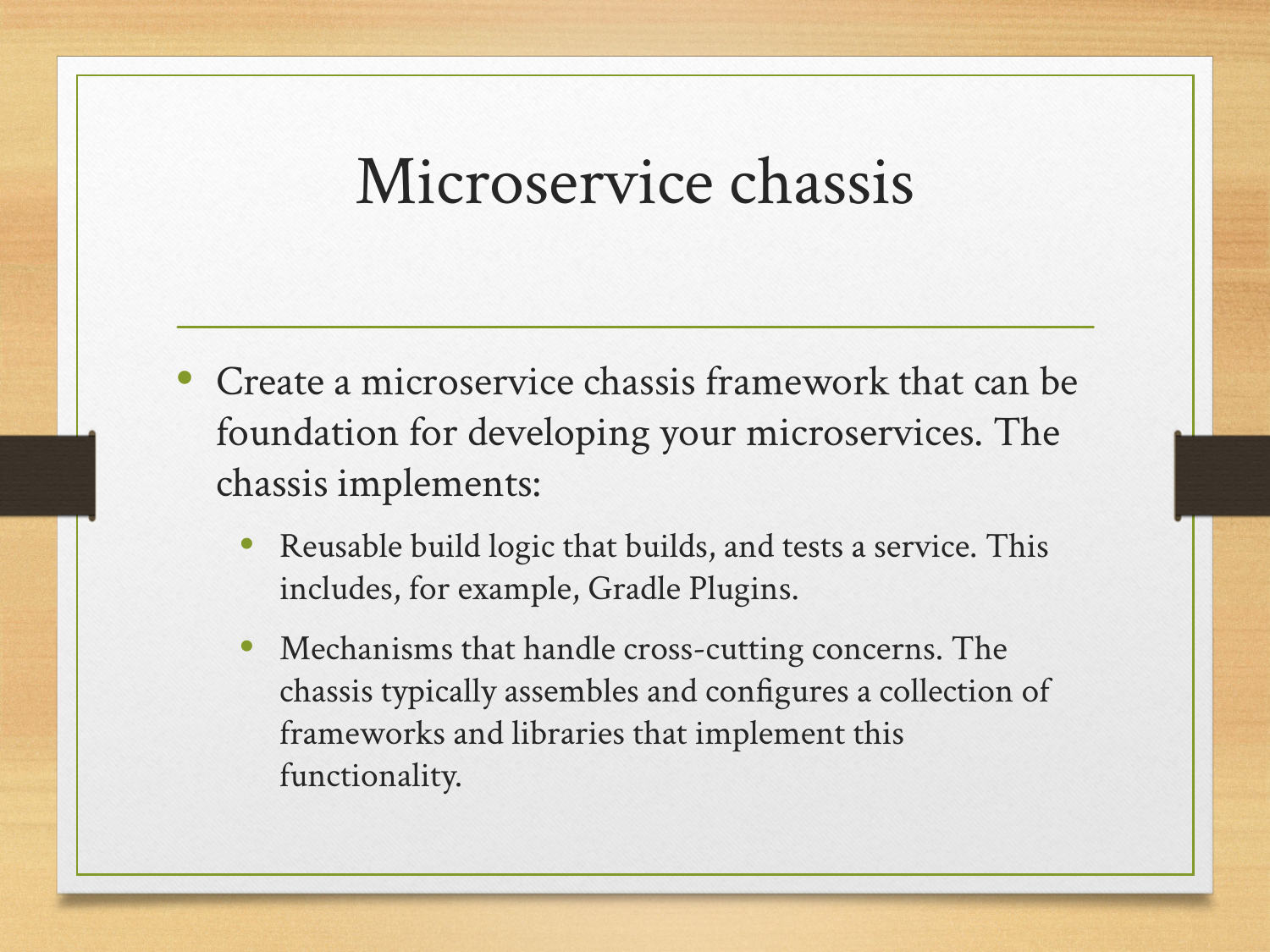

# Microservice chassis
Create a microservice chassis framework that can be foundation for developing your microservices. The chassis implements:
Reusable build logic that builds, and tests a service. This includes, for example, Gradle Plugins.
Mechanisms that handle cross-cutting concerns. The chassis typically assembles and configures a collection of frameworks and libraries that implement this functionality.